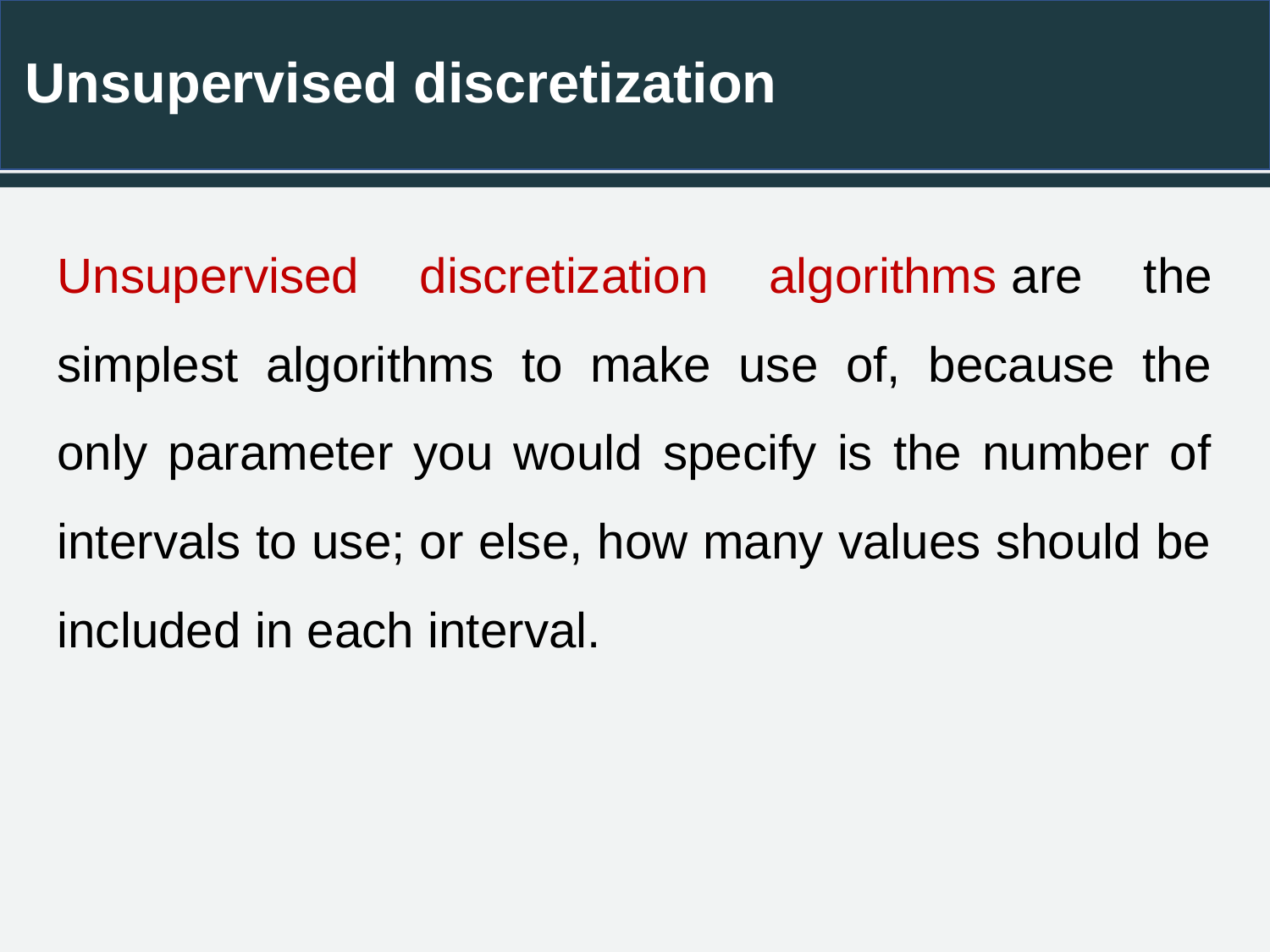

# Unsupervised discretization
Unsupervised discretization algorithms are the simplest algorithms to make use of, because the only parameter you would specify is the number of intervals to use; or else, how many values should be included in each interval.